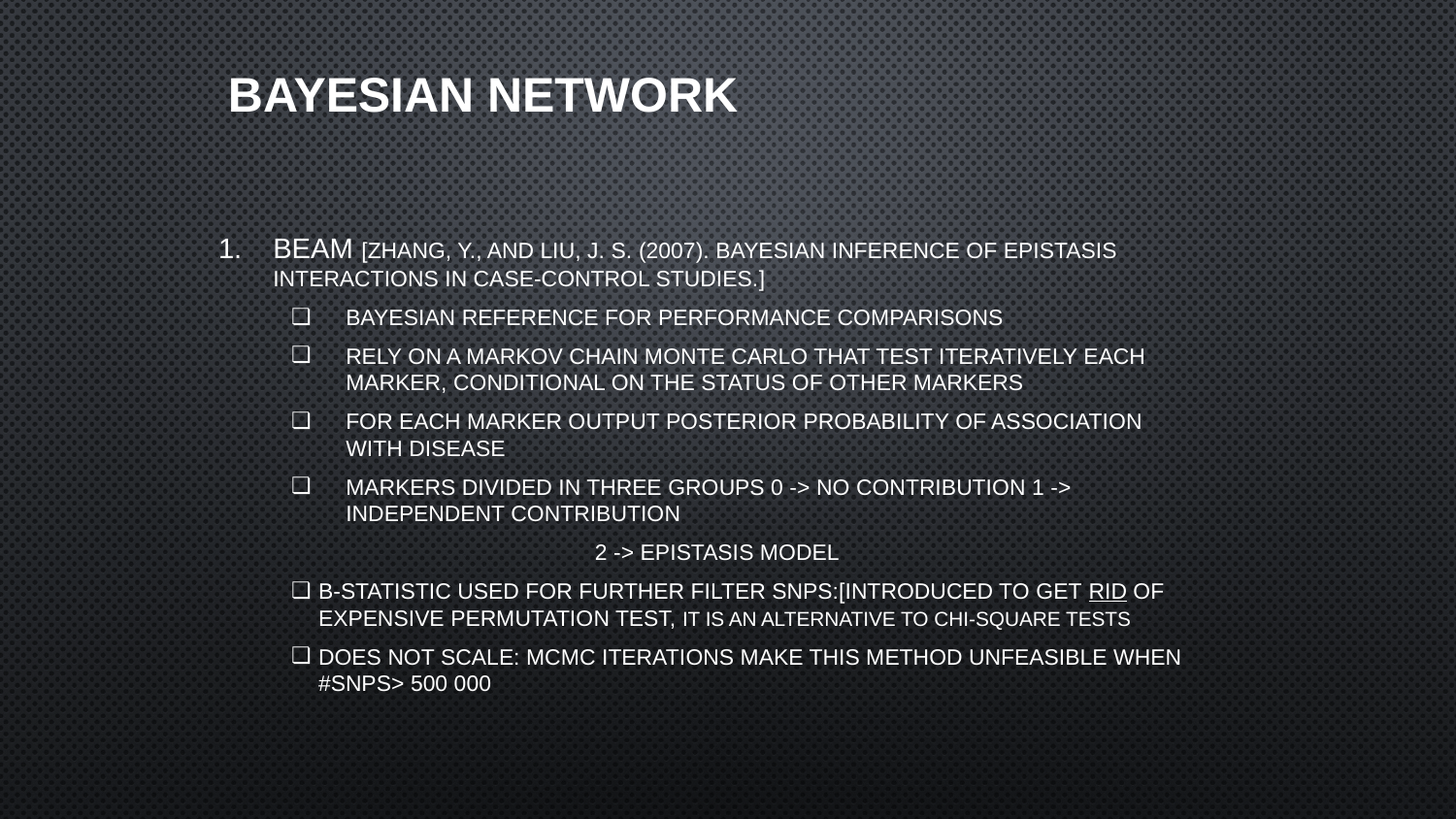

# Bayesian network

BEAM [Zhang, Y., and Liu, J. S. (2007). Bayesian inference of epistasis interactions in case-control studies.]
Bayesian reference for performance comparisons
Rely on a Markov Chain Monte Carlo that test iteratively each marker, conditional on the status of other markers
For each marker output posterior probability of association with disease
Markers divided in three groups 0 -> no contribution 1 -> independent contribution
		  2 -> epistasis model
B-Statistic used for further filter SNPs:[introduced to get rid of expensive permutation test, IT IS AN ALTERNATIVE TO CHI-SQUARE TESTS
Does not scale: Mcmc ITERATIONS make this method unfeasible when #SNPS> 500 000

32